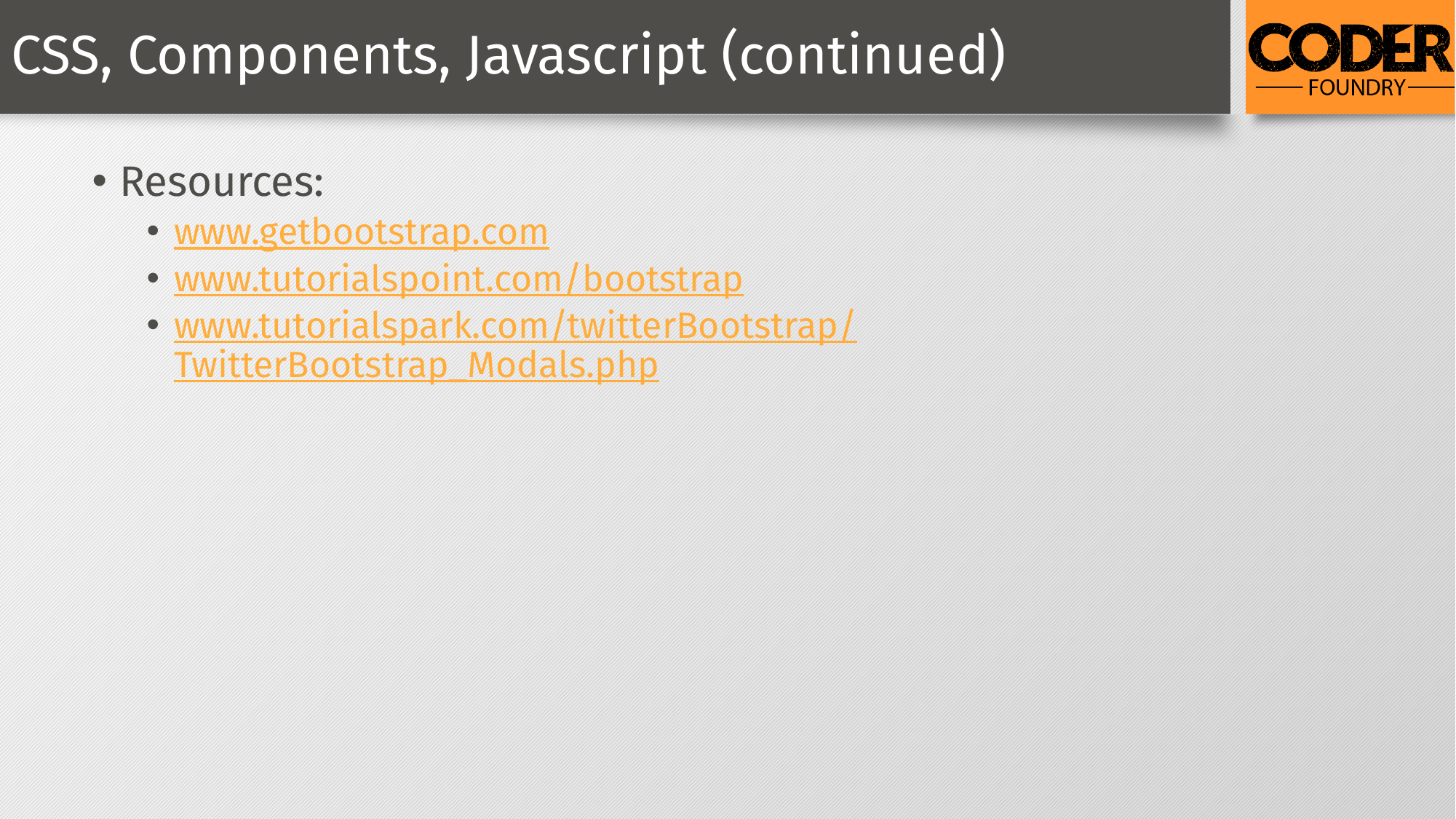

# CSS, Components, Javascript (continued)
Resources:
www.getbootstrap.com
www.tutorialspoint.com/bootstrap
www.tutorialspark.com/twitterBootstrap/
TwitterBootstrap_Modals.php